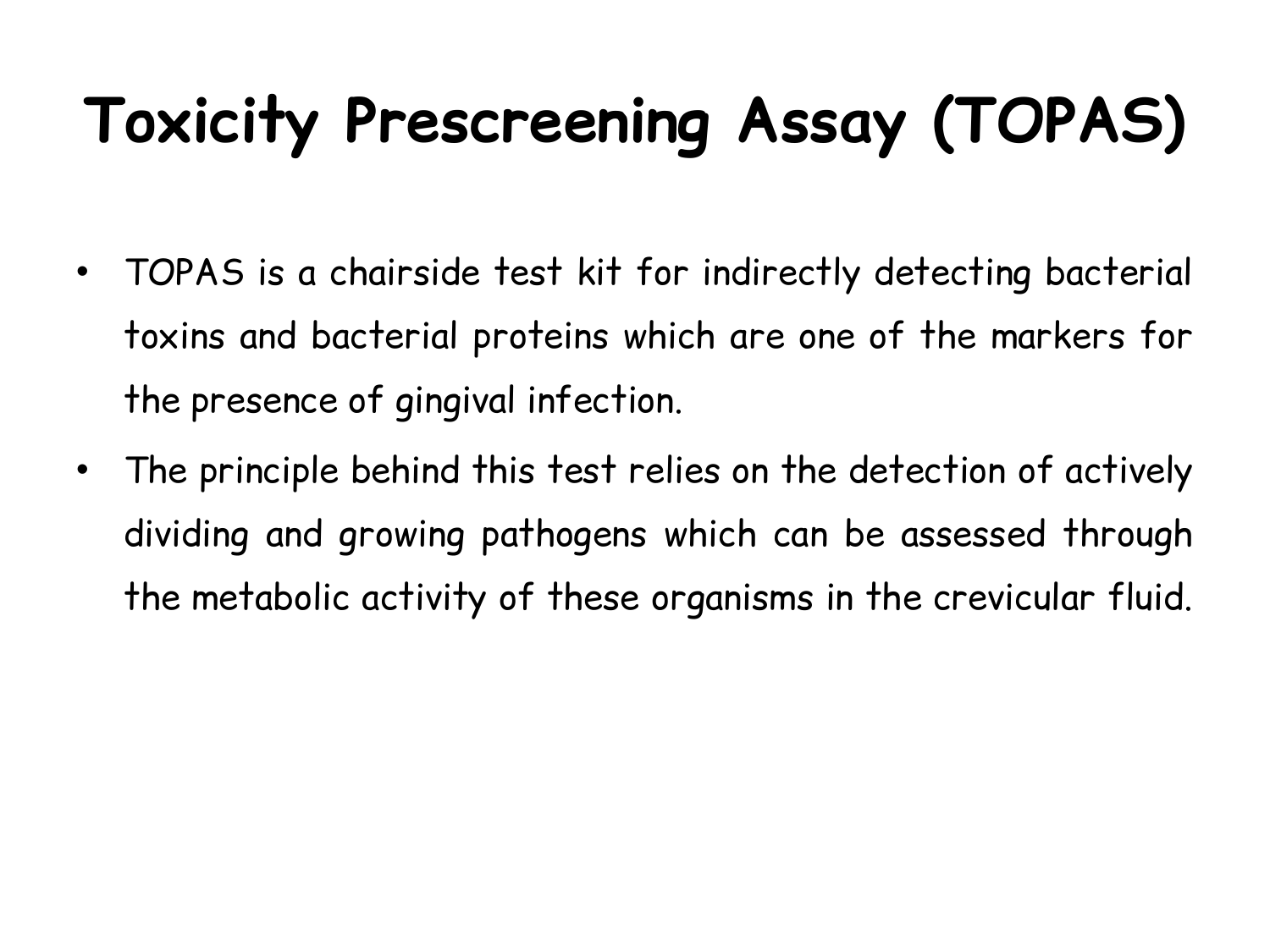

# Toxicity Prescreening Assay (TOPAS)
TOPAS is a chairside test kit for indirectly detecting bacterial toxins and bacterial proteins which are one of the markers for the presence of gingival infection.
The principle behind this test relies on the detection of actively dividing and growing pathogens which can be assessed through the metabolic activity of these organisms in the crevicular fluid.